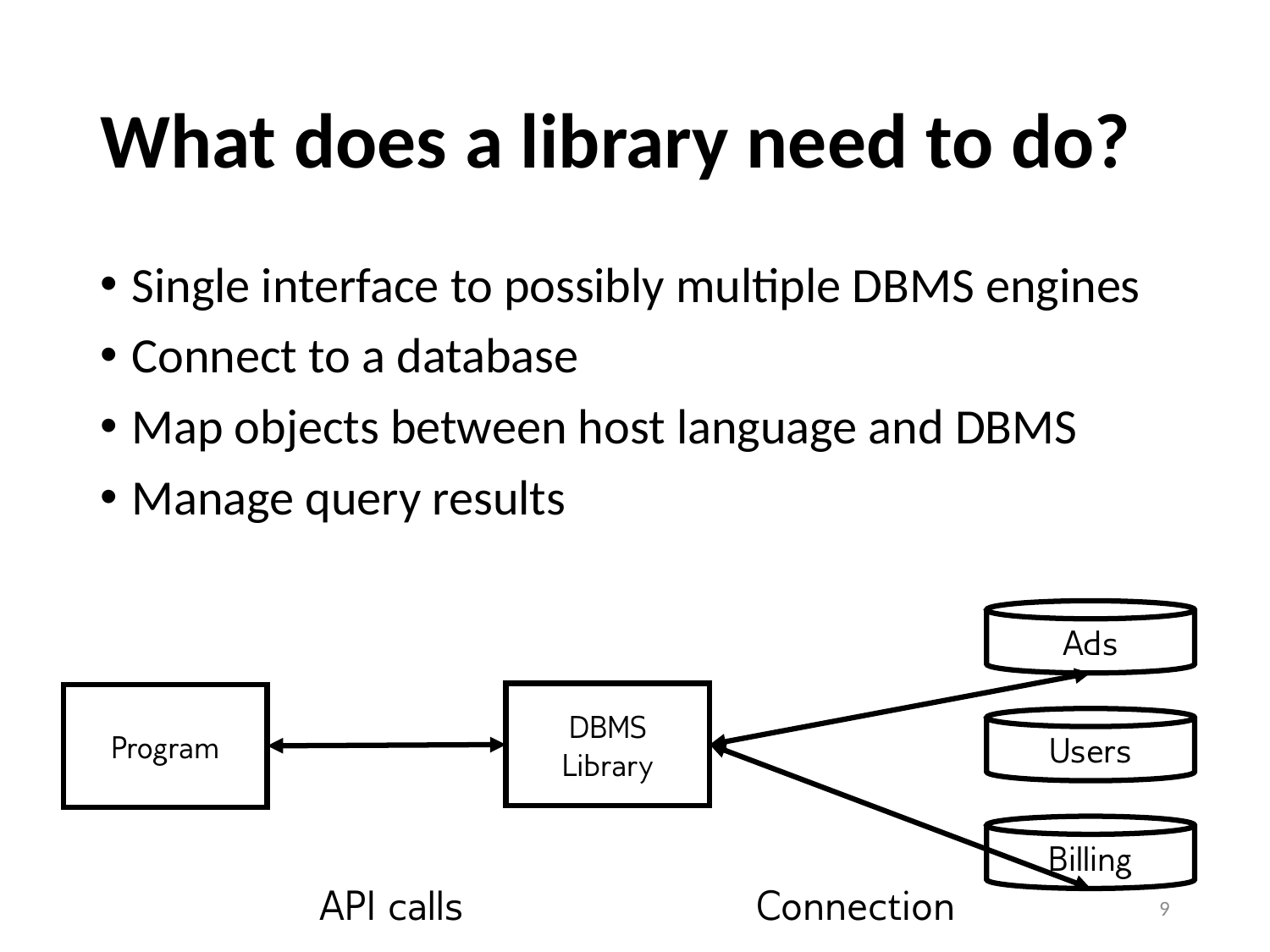

# What does a library need to do?
Single interface to possibly multiple DBMS engines
Connect to a database
Map objects between host language and DBMS
Manage query results

Ads
Users
Billing
Connection
DBMS
Library
Program
API calls
9